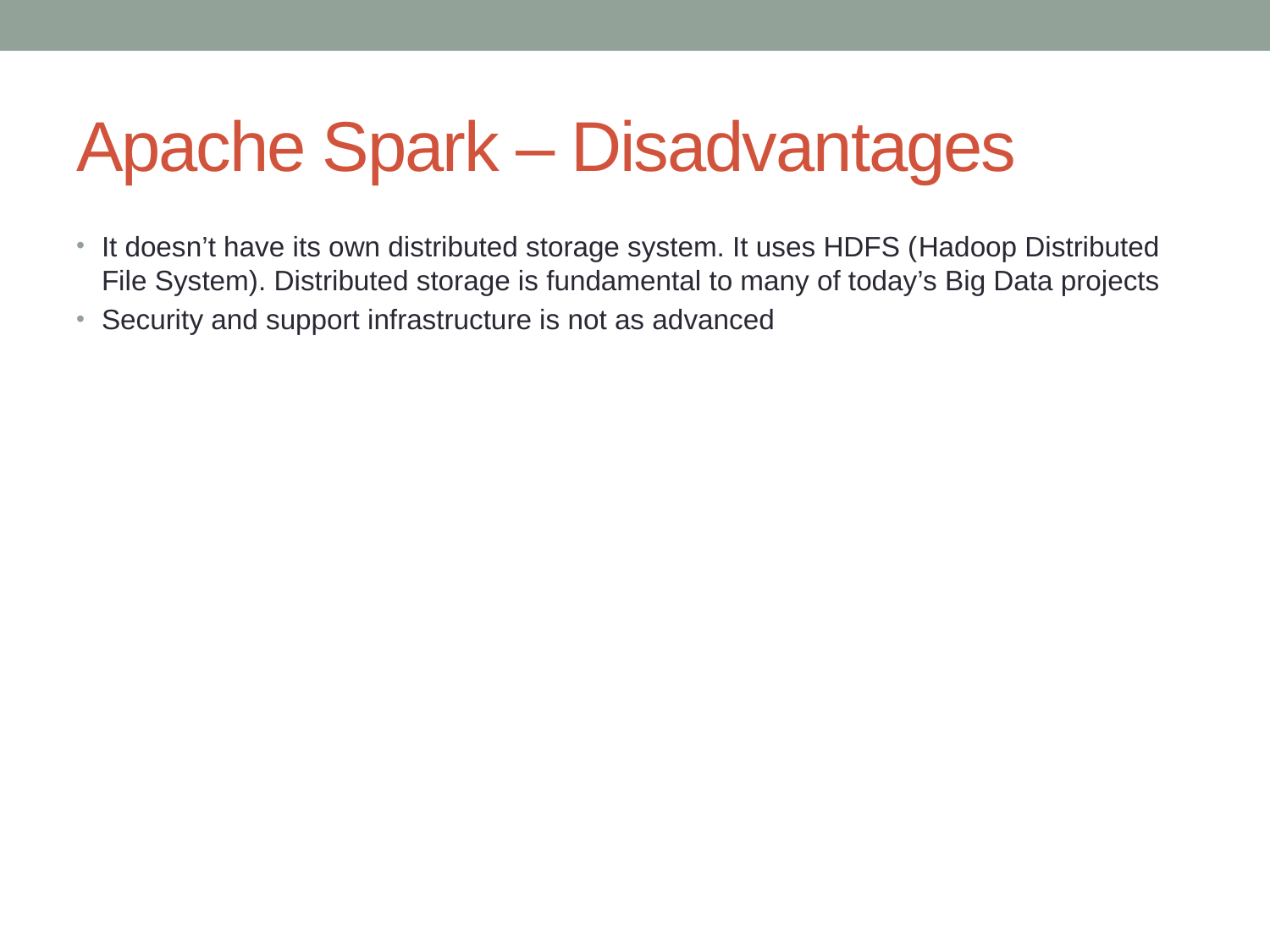

# Apache Spark – Disadvantages
It doesn’t have its own distributed storage system. It uses HDFS (Hadoop Distributed File System). Distributed storage is fundamental to many of today’s Big Data projects
Security and support infrastructure is not as advanced